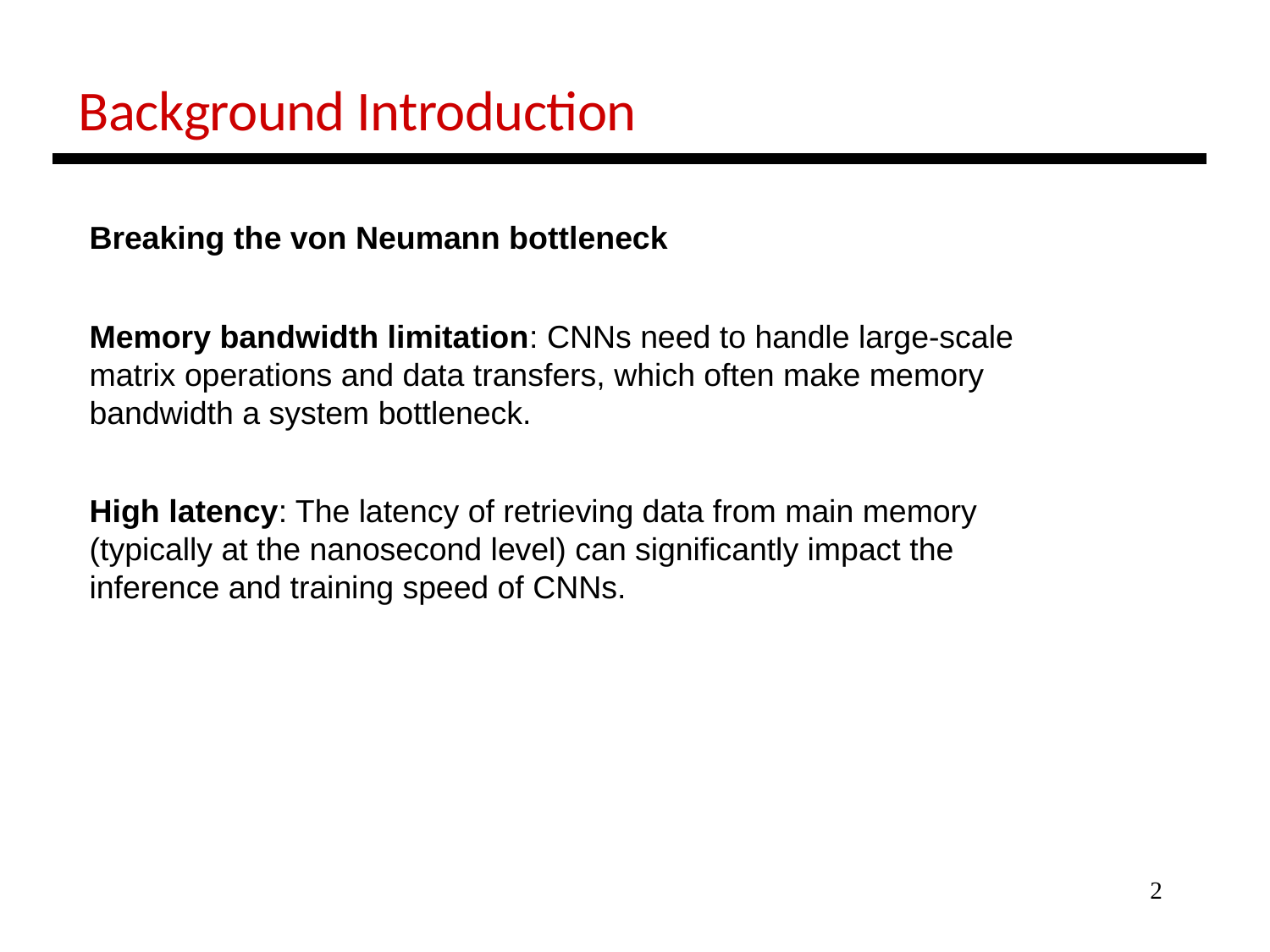

Background Introduction

Breaking the von Neumann bottleneck
Memory bandwidth limitation: CNNs need to handle large-scale matrix operations and data transfers, which often make memory bandwidth a system bottleneck.
High latency: The latency of retrieving data from main memory (typically at the nanosecond level) can significantly impact the inference and training speed of CNNs.

2